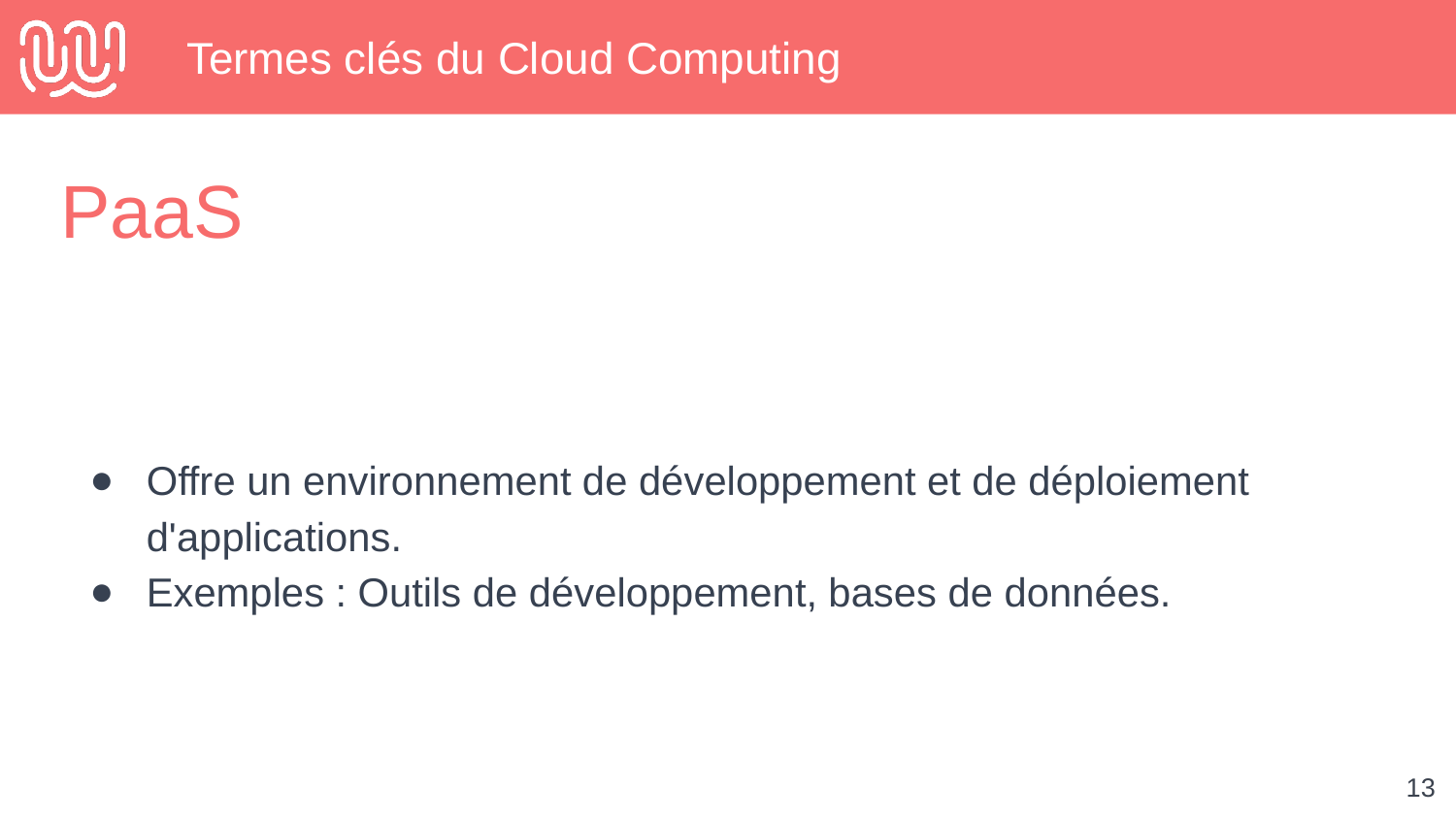

# Termes clés du Cloud Computing

PaaS
Offre un environnement de développement et de déploiement d'applications.
Exemples : Outils de développement, bases de données.
13